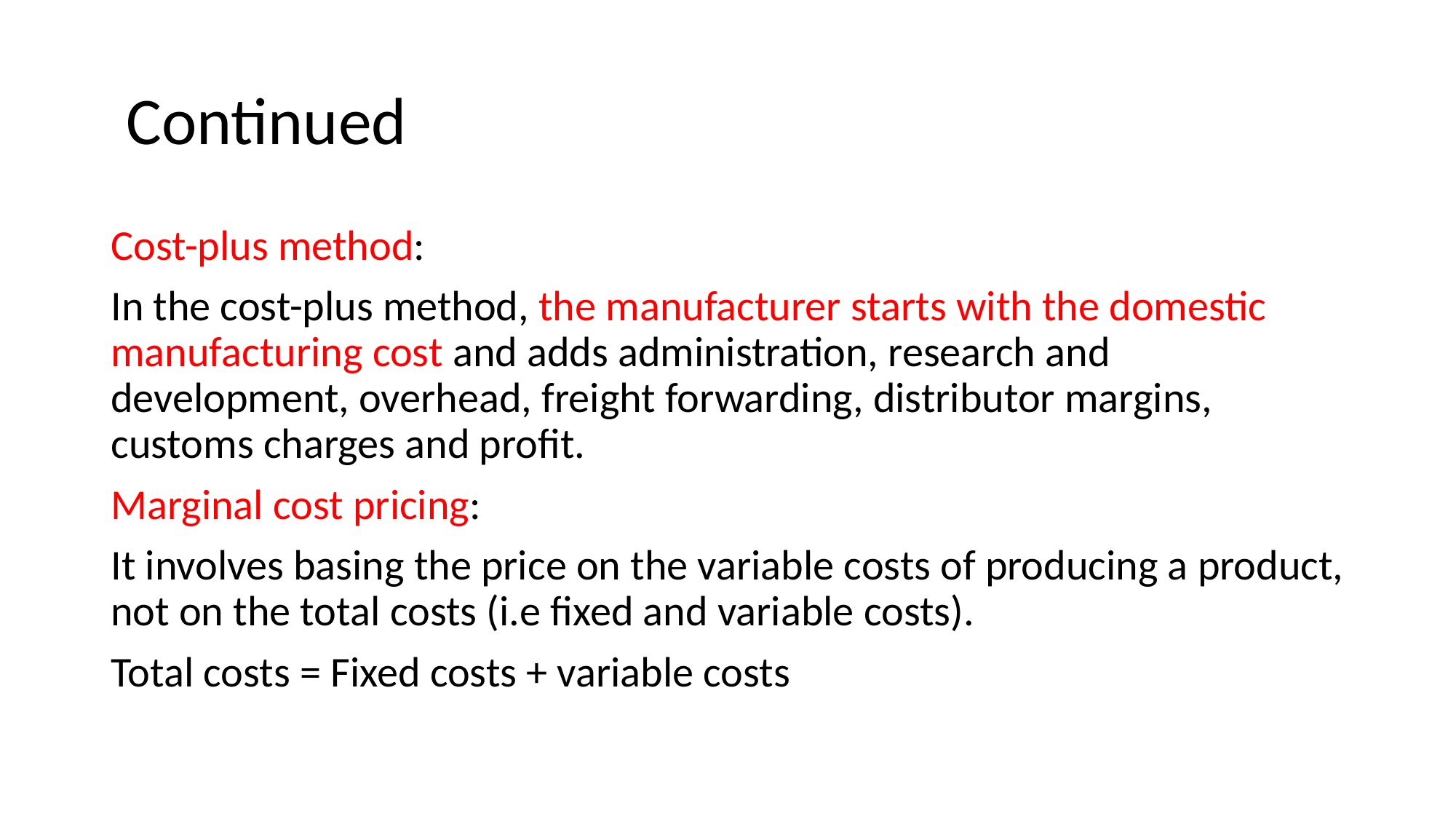

# Continued
Cost-plus method:
In the cost-plus method, the manufacturer starts with the domestic manufacturing cost and adds administration, research and development, overhead, freight forwarding, distributor margins, customs charges and profit.
Marginal cost pricing:
It involves basing the price on the variable costs of producing a product, not on the total costs (i.e fixed and variable costs).
Total costs = Fixed costs + variable costs

16